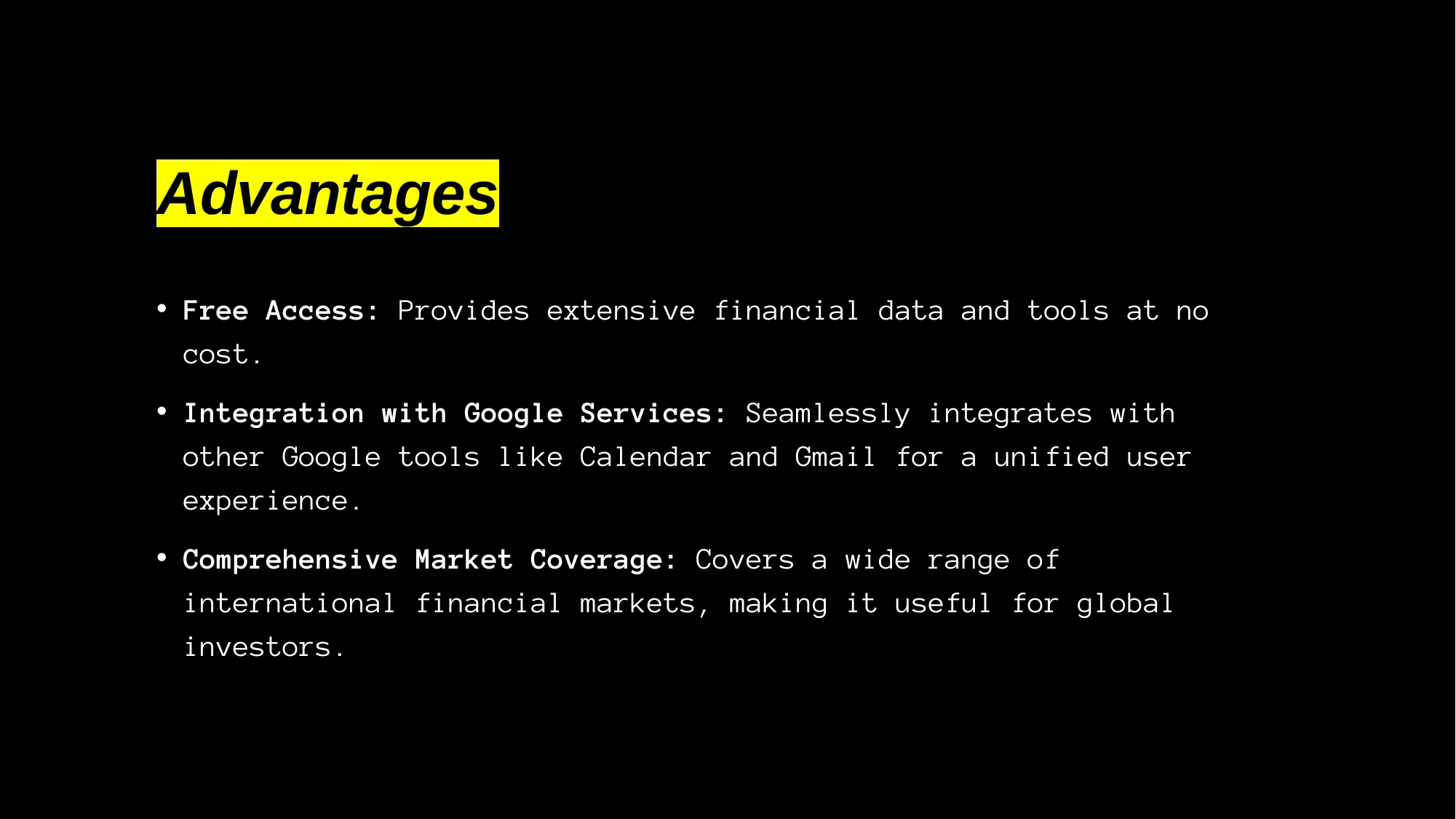

# Advantages
Free Access: Provides extensive financial data and tools at no cost.
Integration with Google Services: Seamlessly integrates with other Google tools like Calendar and Gmail for a unified user experience.
Comprehensive Market Coverage: Covers a wide range of international financial markets, making it useful for global investors.